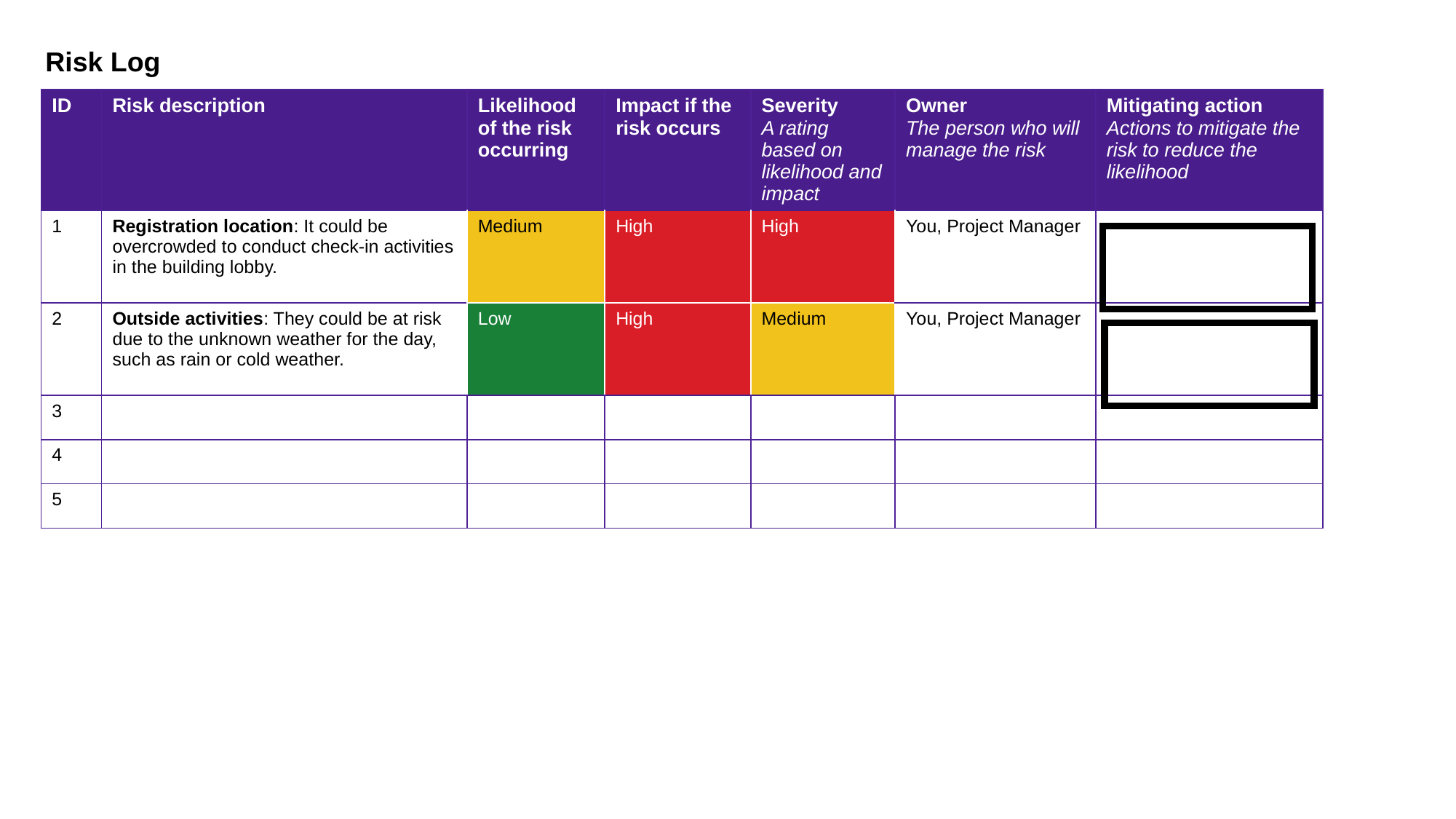

Risk Log
| ID | Risk description | Likelihood of the risk occurring | Impact if the risk occurs | Severity A rating based on likelihood and impact | Owner The person who will manage the risk | Mitigating action Actions to mitigate the risk to reduce the likelihood |
| --- | --- | --- | --- | --- | --- | --- |
| 1 | Registration location: It could be overcrowded to conduct check-in activities in the building lobby. | Medium | High | High | You, Project Manager |  |
| 2 | Outside activities: They could be at risk due to the unknown weather for the day, such as rain or cold weather. | Low | High | Medium | You, Project Manager |  |
| 3 |  |  |  |  |  |  |
| 4 |  |  |  |  |  |  |
| 5 |  |  |  |  |  |  |